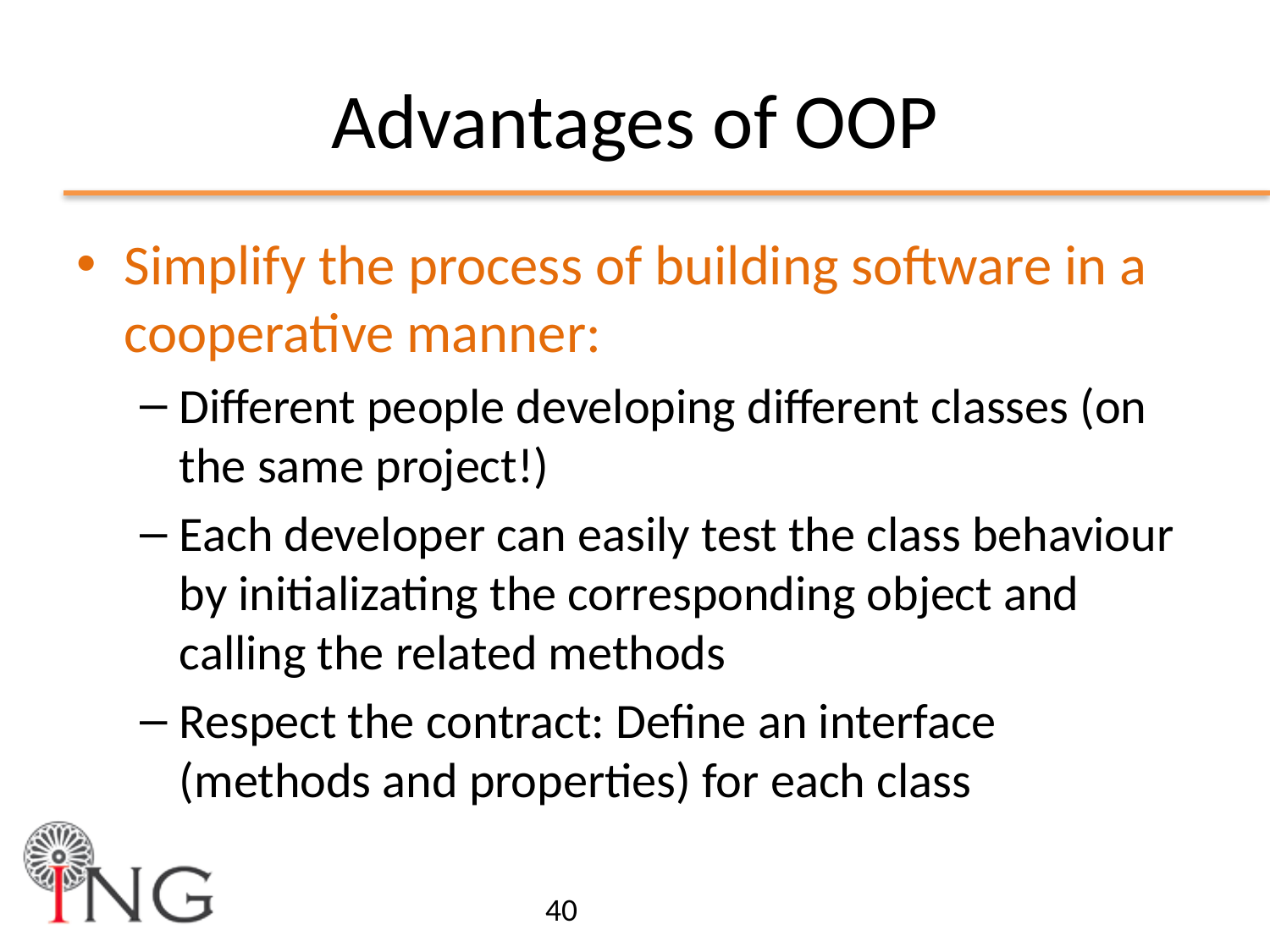

# Advantages of OOP
Simplify the process of building software in a cooperative manner:
Different people developing different classes (on the same project!)
Each developer can easily test the class behaviour by initializating the corresponding object and calling the related methods
Respect the contract: Define an interface (methods and properties) for each class
40